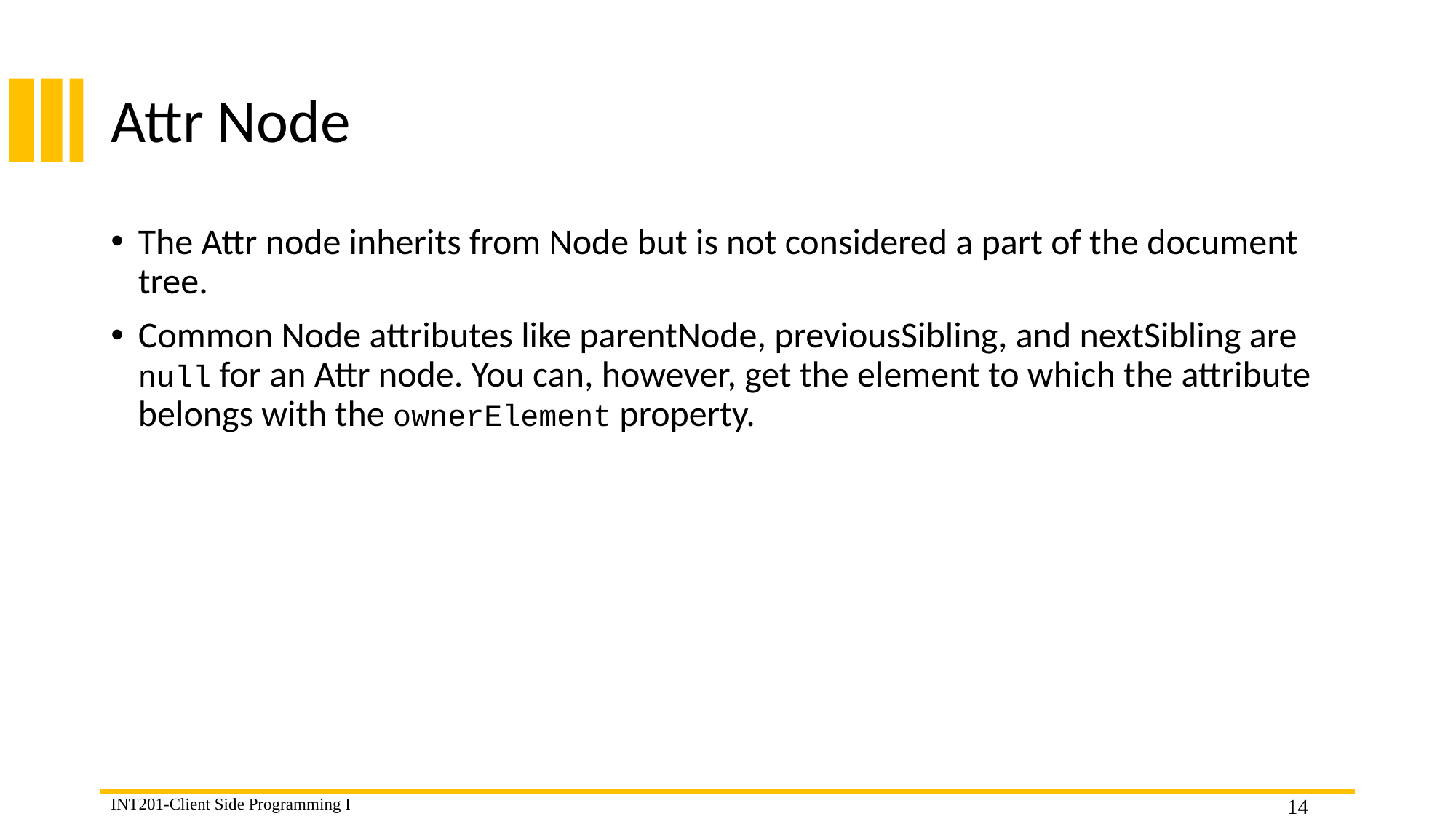

# Attr Node
The Attr node inherits from Node but is not considered a part of the document tree.
Common Node attributes like parentNode, previousSibling, and nextSibling are null for an Attr node. You can, however, get the element to which the attribute belongs with the ownerElement property.